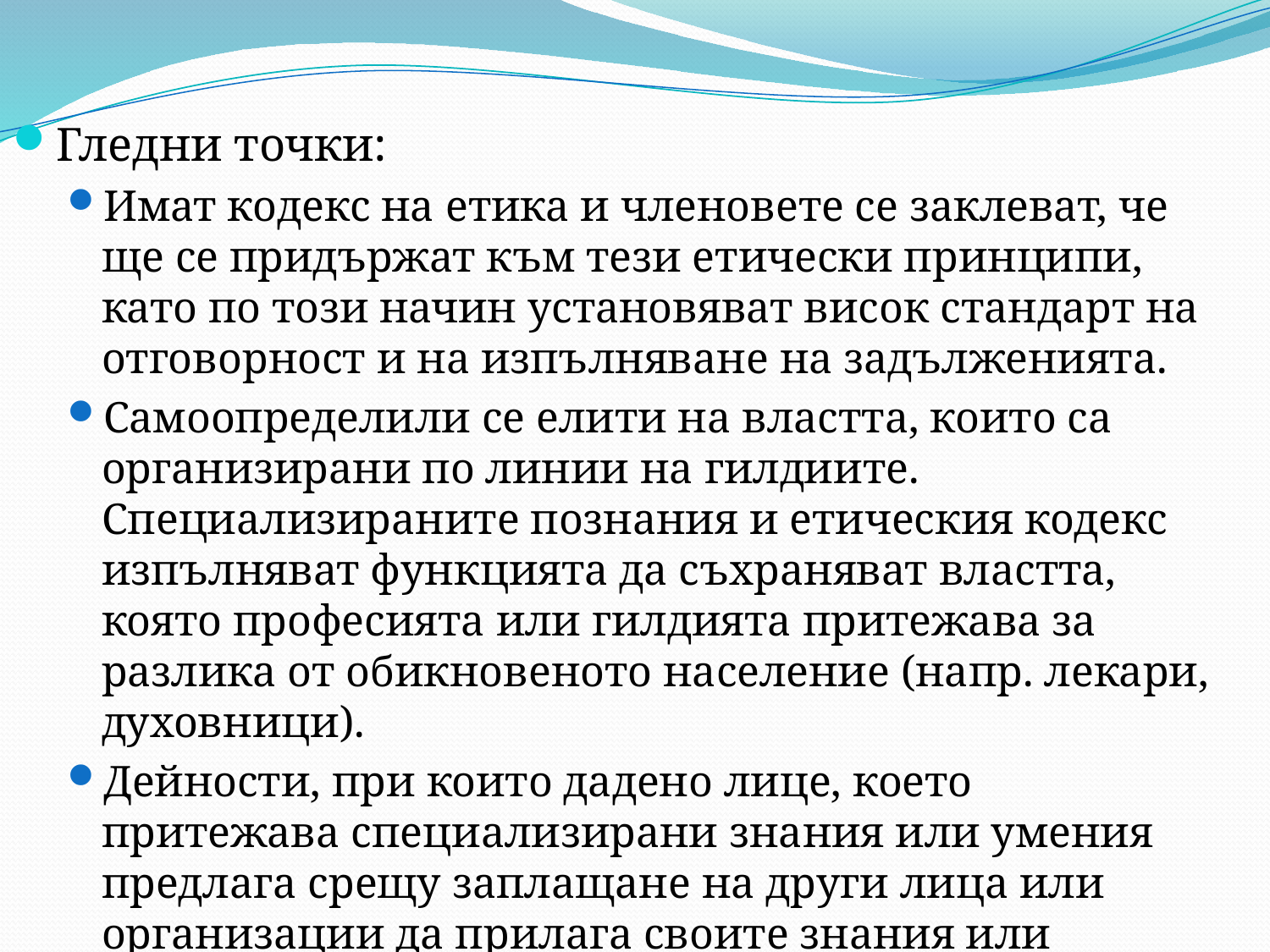

Гледни точки:
Имат кодекс на етика и членовете се заклеват, че ще се придържат към тези етически принципи, като по този начин установяват висок стандарт на отговорност и на изпълняване на задълженията.
Самоопределили се елити на властта, които са организирани по линии на гилдиите. Специализираните познания и етическия кодекс изпълняват функцията да съхраняват властта, която професията или гилдията притежава за разлика от обикновеното население (напр. лекари, духовници).
Дейности, при които дадено лице, което притежава специализирани знания или умения предлага срещу заплащане на други лица или организации да прилага своите знания или умения в тяхна полза